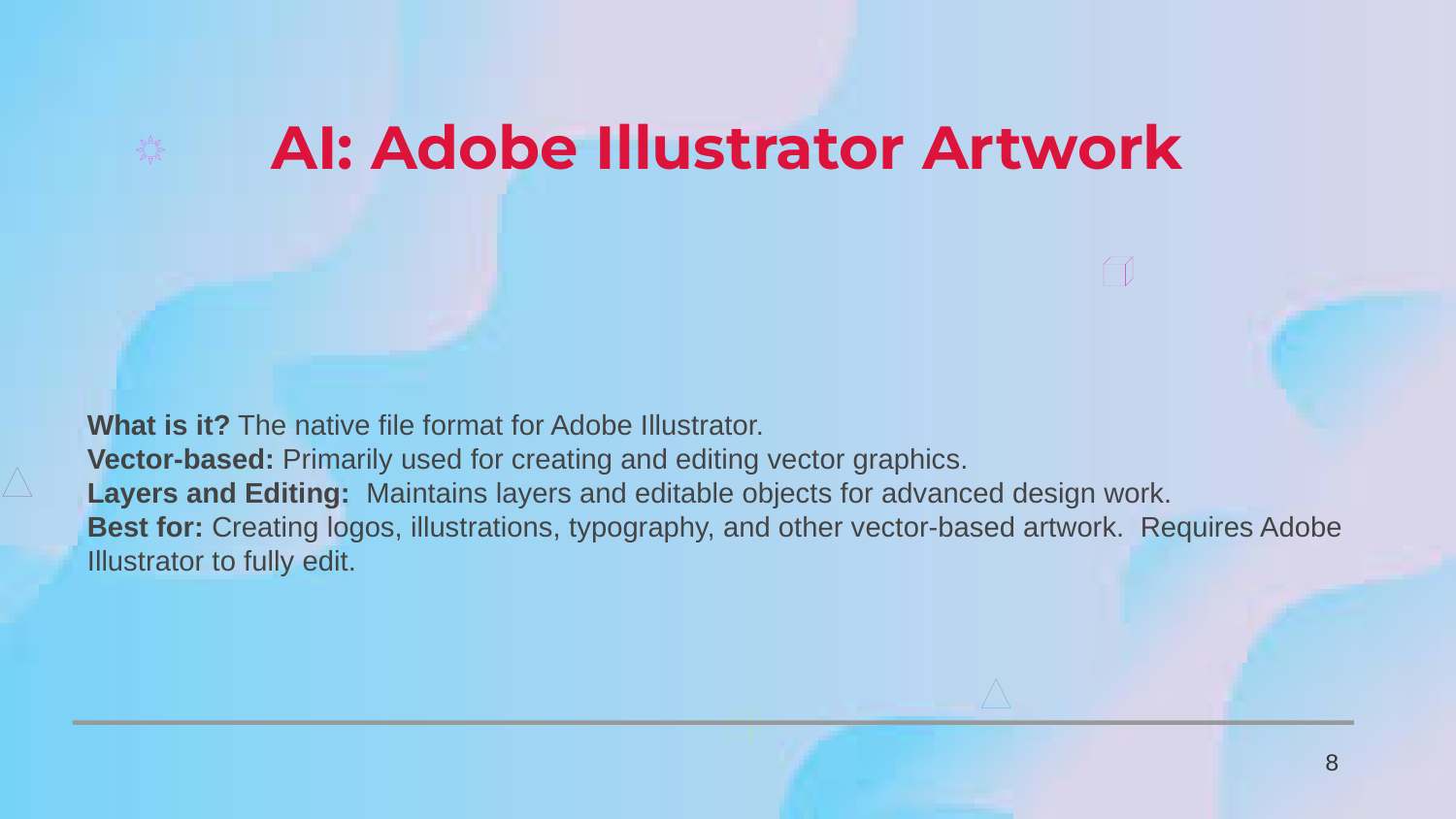

AI: Adobe Illustrator Artwork

What is it? The native file format for Adobe Illustrator.
Vector-based: Primarily used for creating and editing vector graphics.
Layers and Editing:  Maintains layers and editable objects for advanced design work.
Best for: Creating logos, illustrations, typography, and other vector-based artwork.  Requires Adobe Illustrator to fully edit.

8